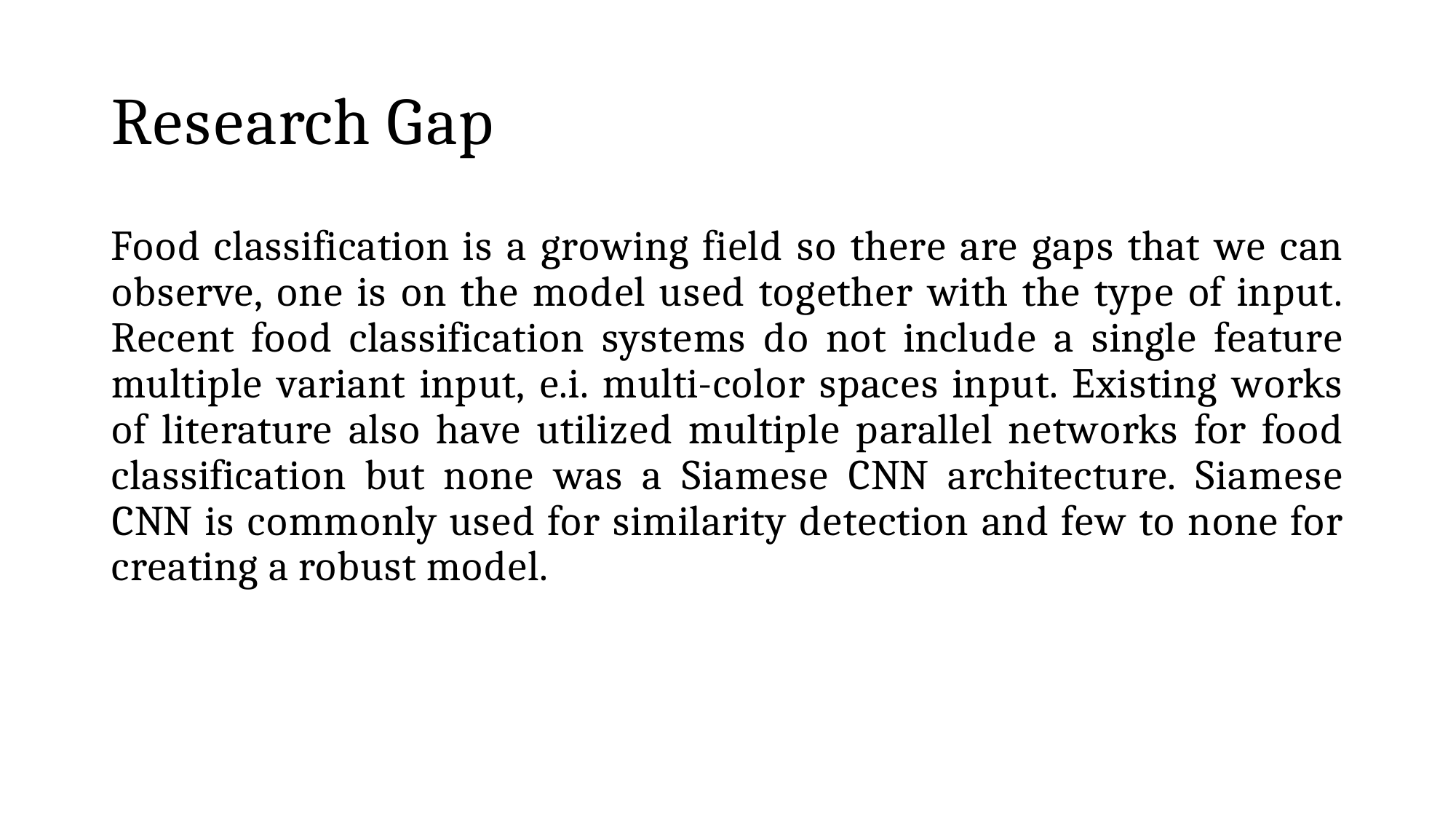

# Research Gap
Food classification is a growing field so there are gaps that we can observe, one is on the model used together with the type of input. Recent food classification systems do not include a single feature multiple variant input, e.i. multi-color spaces input. Existing works of literature also have utilized multiple parallel networks for food classification but none was a Siamese CNN architecture. Siamese CNN is commonly used for similarity detection and few to none for creating a robust model.